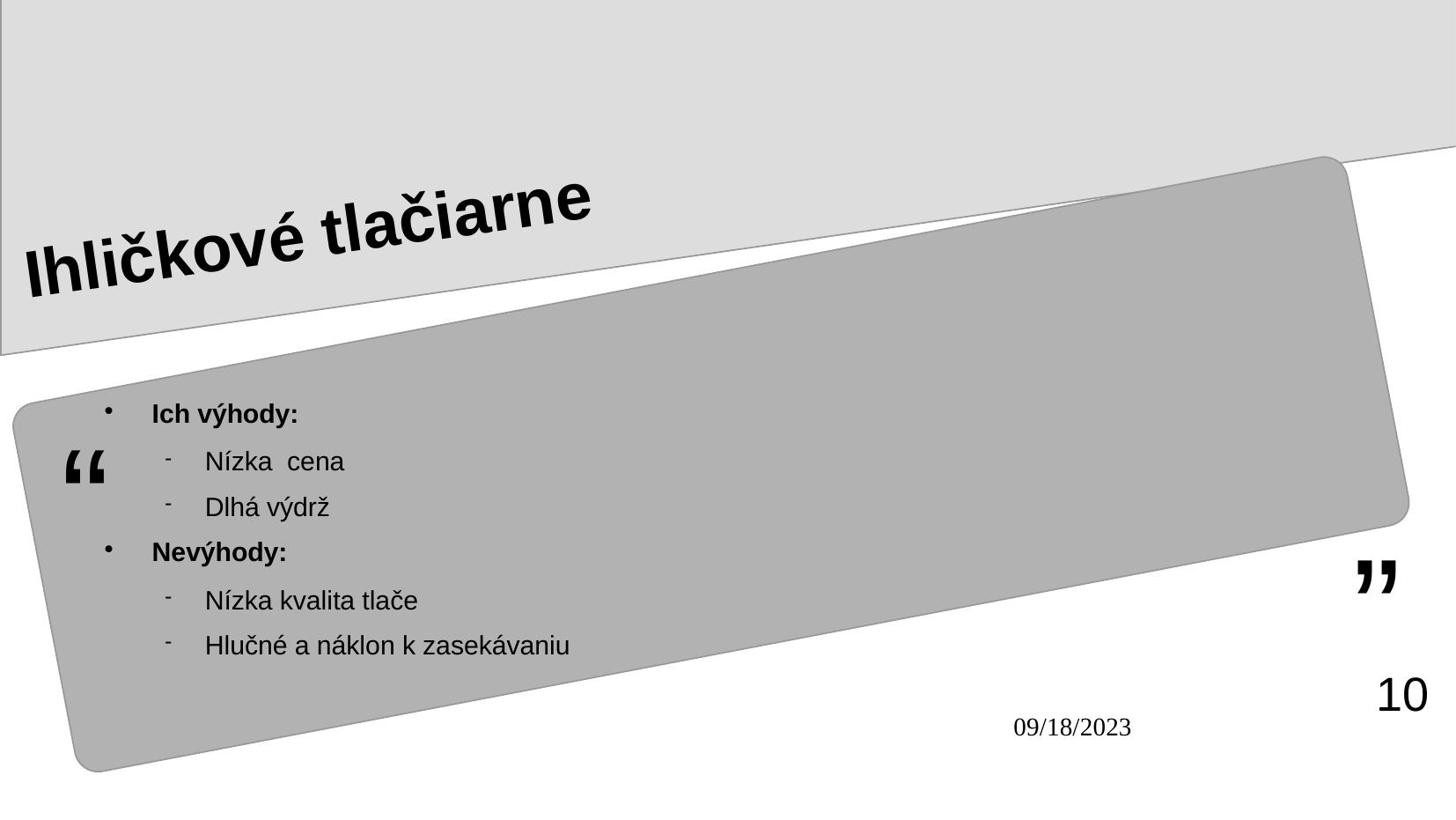

# Ihličkové tlačiarne
Ich výhody:
Nízka  cena
Dlhá výdrž
Nevýhody:
Nízka kvalita tlače
Hlučné a náklon k zasekávaniu
10
09/18/2023